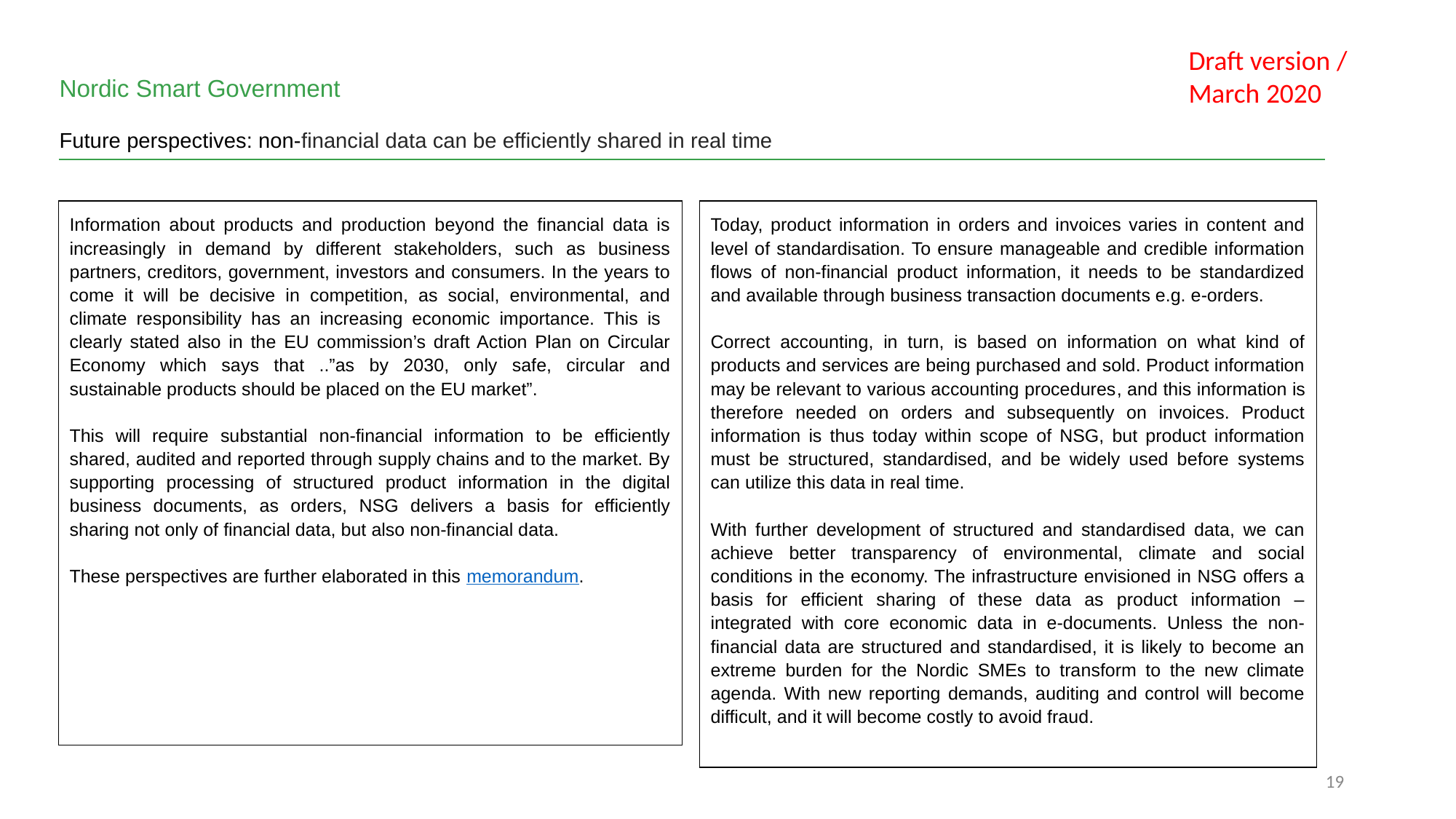

Draft version / March 2020
Nordic Smart Government

Future perspectives: non-financial data can be efficiently shared in real time

| Information about products and production beyond the financial data is increasingly in demand by different stakeholders, such as business partners, creditors, government, investors and consumers. In the years to come it will be decisive in competition, as social, environmental, and climate responsibility has an increasing economic importance. This is clearly stated also in the EU commission’s draft Action Plan on Circular Economy which says that ..”as by 2030, only safe, circular and sustainable products should be placed on the EU market”. This will require substantial non-financial information to be efficiently shared, audited and reported through supply chains and to the market. By supporting processing of structured product information in the digital business documents, as orders, NSG delivers a basis for efficiently sharing not only of financial data, but also non-financial data. These perspectives are further elaborated in this memorandum. |
| --- |
| Today, product information in orders and invoices varies in content and level of standardisation. To ensure manageable and credible information flows of non-financial product information, it needs to be standardized and available through business transaction documents e.g. e-orders. Correct accounting, in turn, is based on information on what kind of products and services are being purchased and sold. Product information may be relevant to various accounting procedures, and this information is therefore needed on orders and subsequently on invoices. Product information is thus today within scope of NSG, but product information must be structured, standardised, and be widely used before systems can utilize this data in real time. With further development of structured and standardised data, we can achieve better transparency of environmental, climate and social conditions in the economy. The infrastructure envisioned in NSG offers a basis for efficient sharing of these data as product information – integrated with core economic data in e-documents. Unless the non-financial data are structured and standardised, it is likely to become an extreme burden for the Nordic SMEs to transform to the new climate agenda. With new reporting demands, auditing and control will become difficult, and it will become costly to avoid fraud. |
| --- |
19